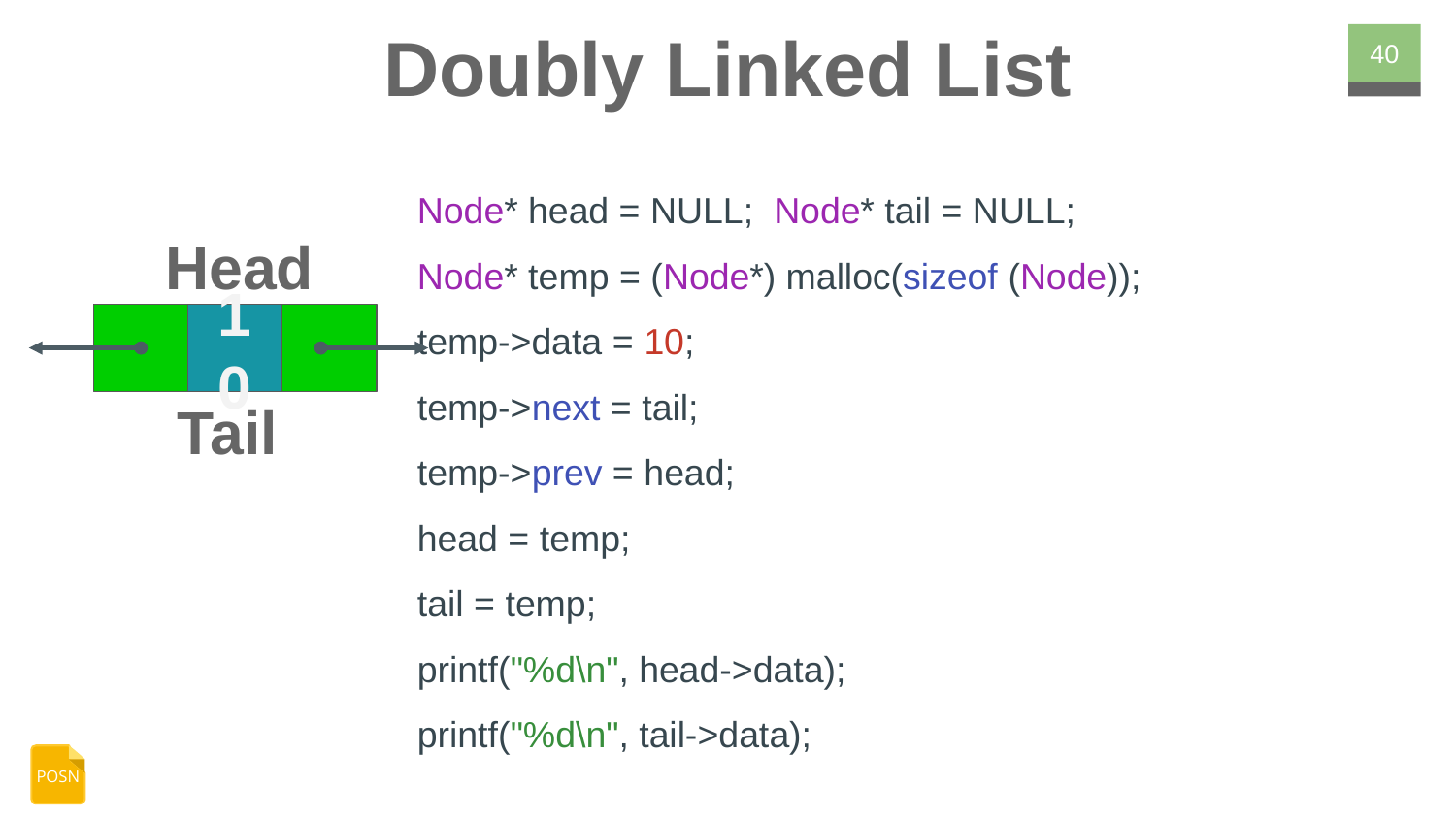

# Doubly Linked List
40
Node* head = NULL;  Node* tail = NULL;
Node* temp = (Node*) malloc(sizeof (Node));
temp->data = 10;
temp->next = tail;
temp->prev = head;
head = temp;
tail = temp;
printf("%d\n", head->data);
printf("%d\n", tail->data);
Head

10

Tail